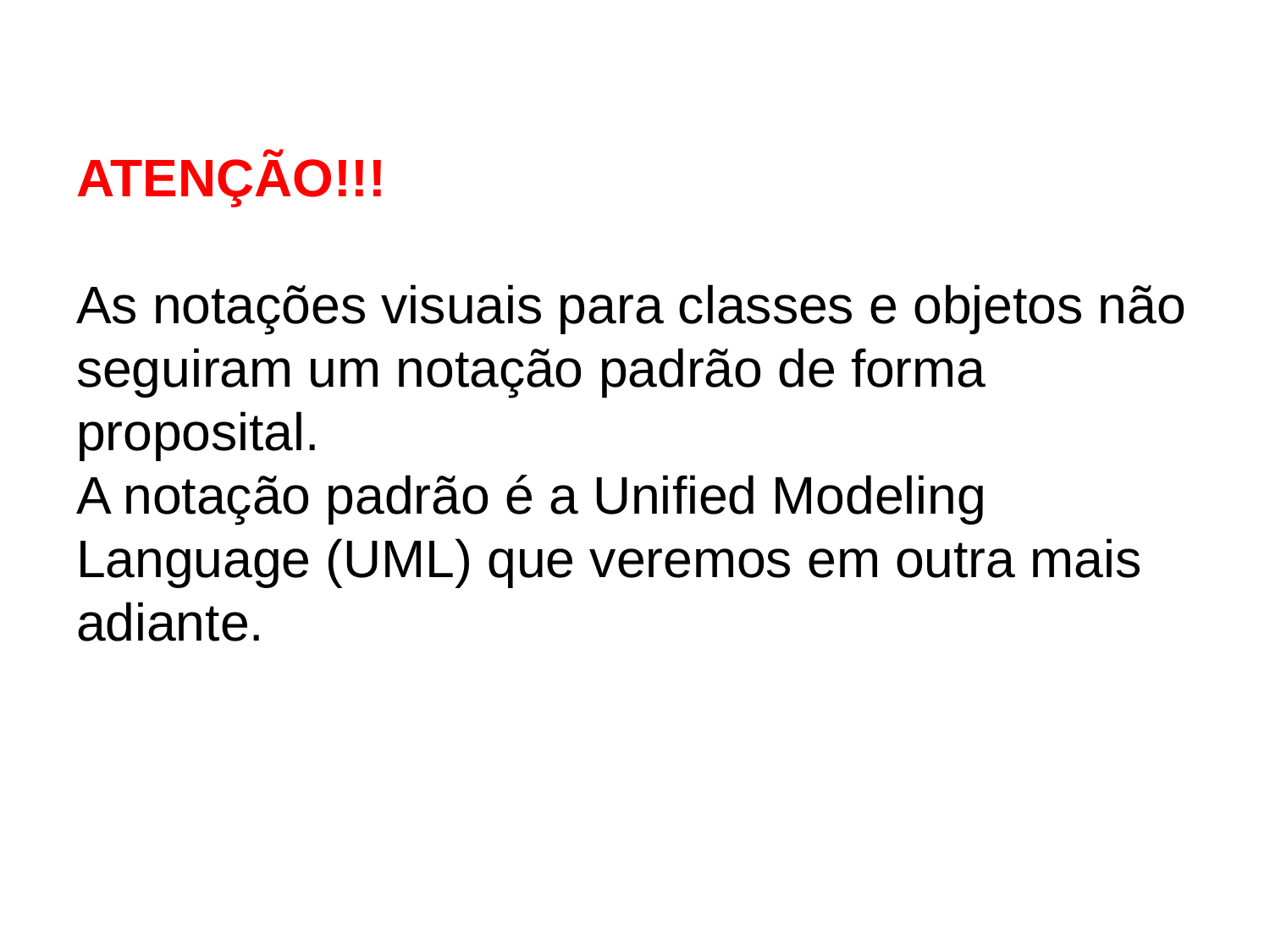

ATENÇÃO!!!

As notações visuais para classes e objetos não seguiram um notação padrão de forma proposital.
A notação padrão é a Unified Modeling Language (UML) que veremos em outra mais adiante.